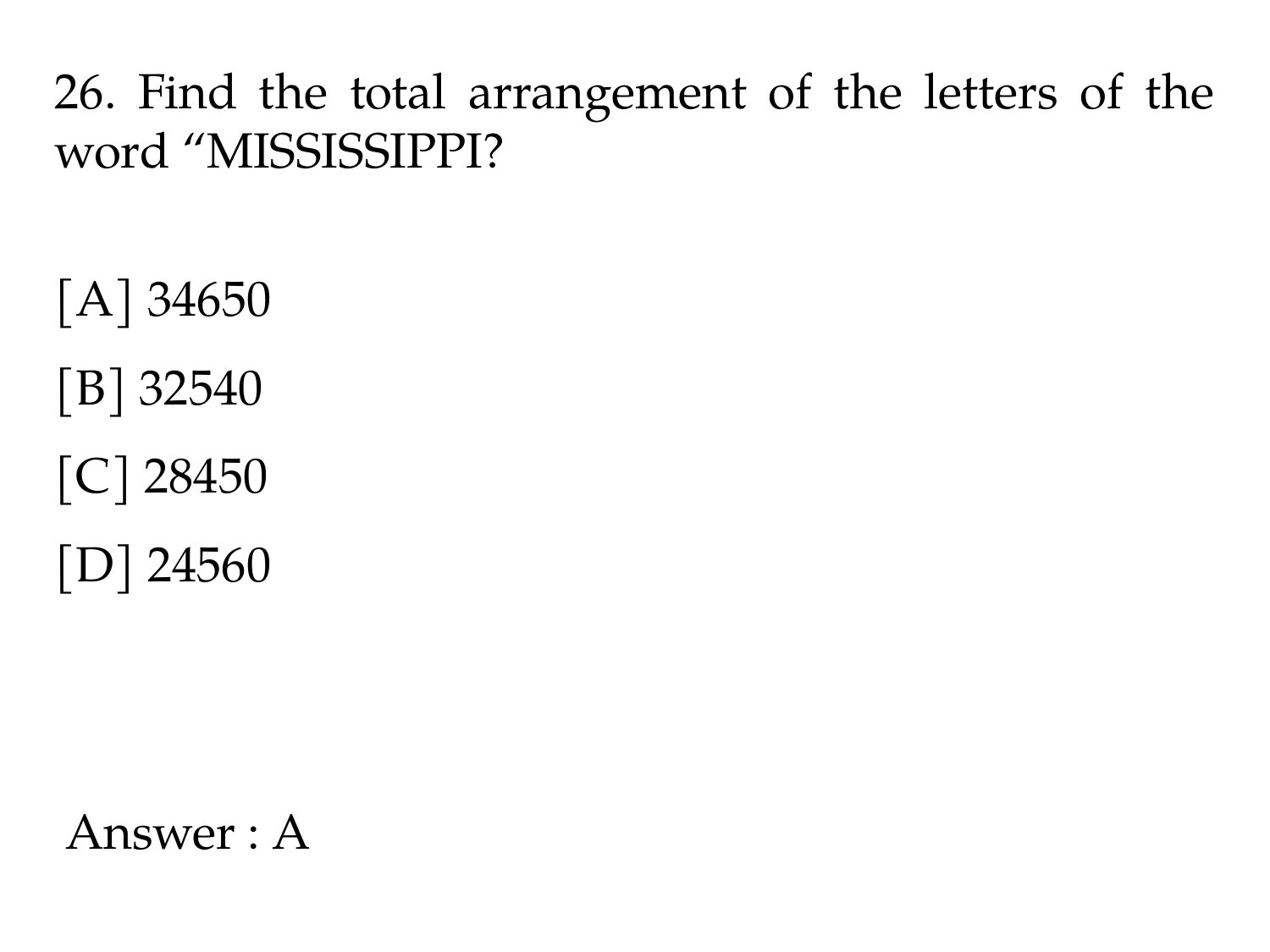

26. Find the total arrangement of the letters of the word “MISSISSIPPI?

[A] 34650
[B] 32540
[C] 28450
[D] 24560
Answer : A